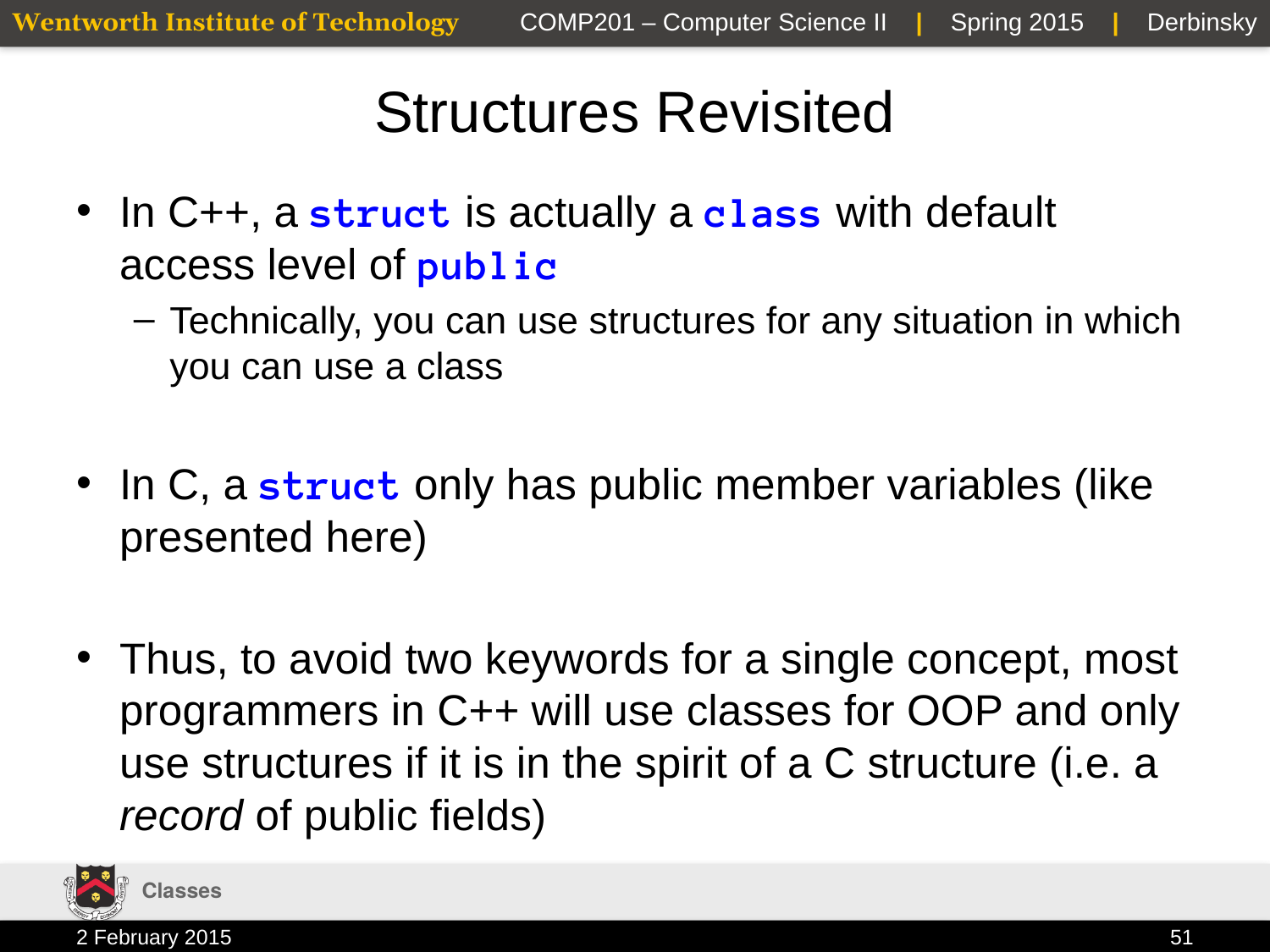

# Structures Revisited
In C++, a struct is actually a class with default access level of public
Technically, you can use structures for any situation in which you can use a class

In C, a struct only has public member variables (like presented here)

Thus, to avoid two keywords for a single concept, most programmers in C++ will use classes for OOP and only use structures if it is in the spirit of a C structure (i.e. a record of public fields)
Classes
2 February 2015
51